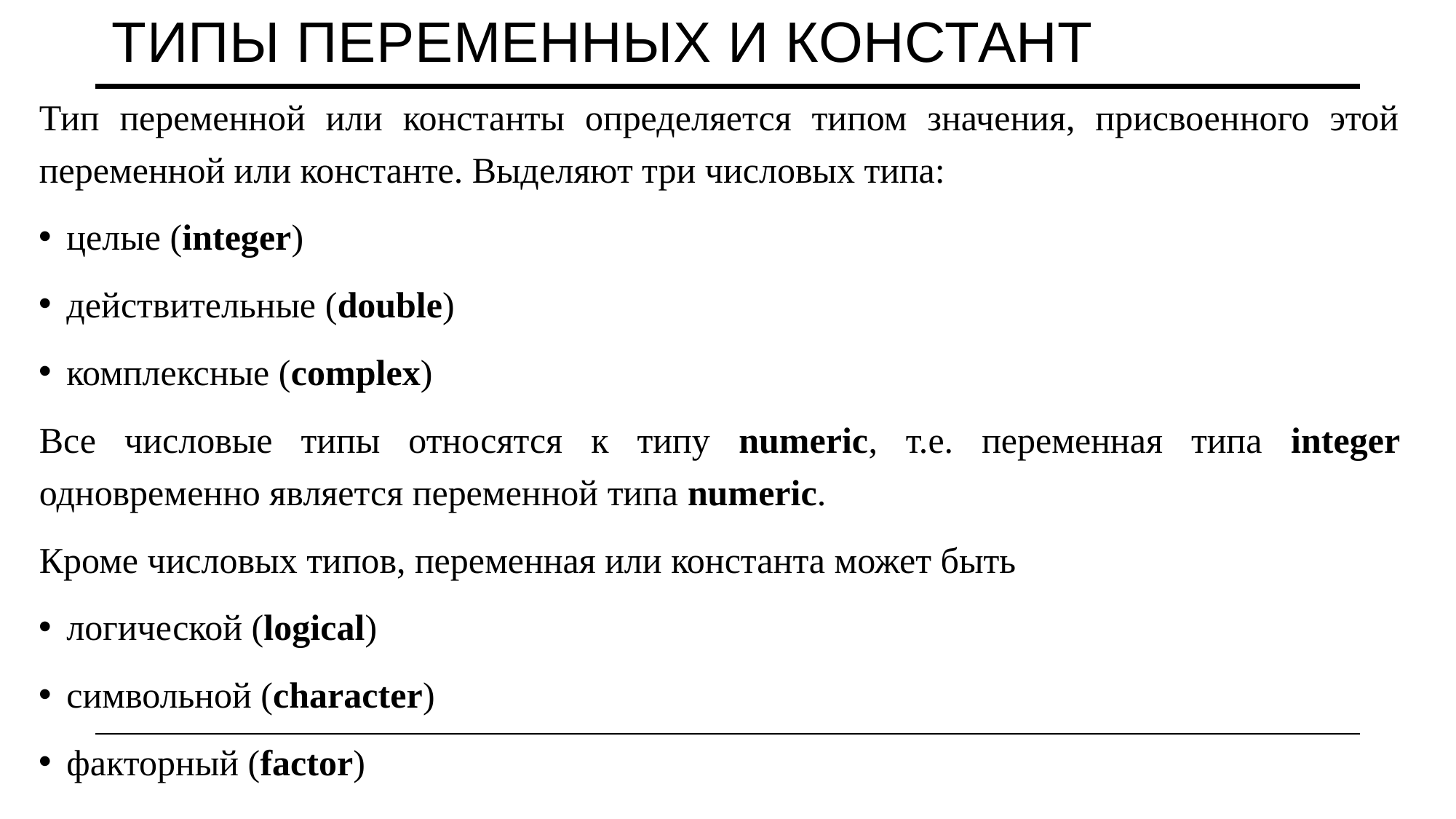

# Типы переменных и констант
Тип переменной или константы определяется типом значения, присвоенного этой переменной или константе. Выделяют три числовых типа:
целые (integer)
действительные (double)
комплексные (complex)
Все числовые типы относятся к типу numeric, т.е. переменная типа integer одновременно является переменной типа numeric.
Кроме числовых типов, переменная или константа может быть
логической (logical)
символьной (character)
факторный (factor)